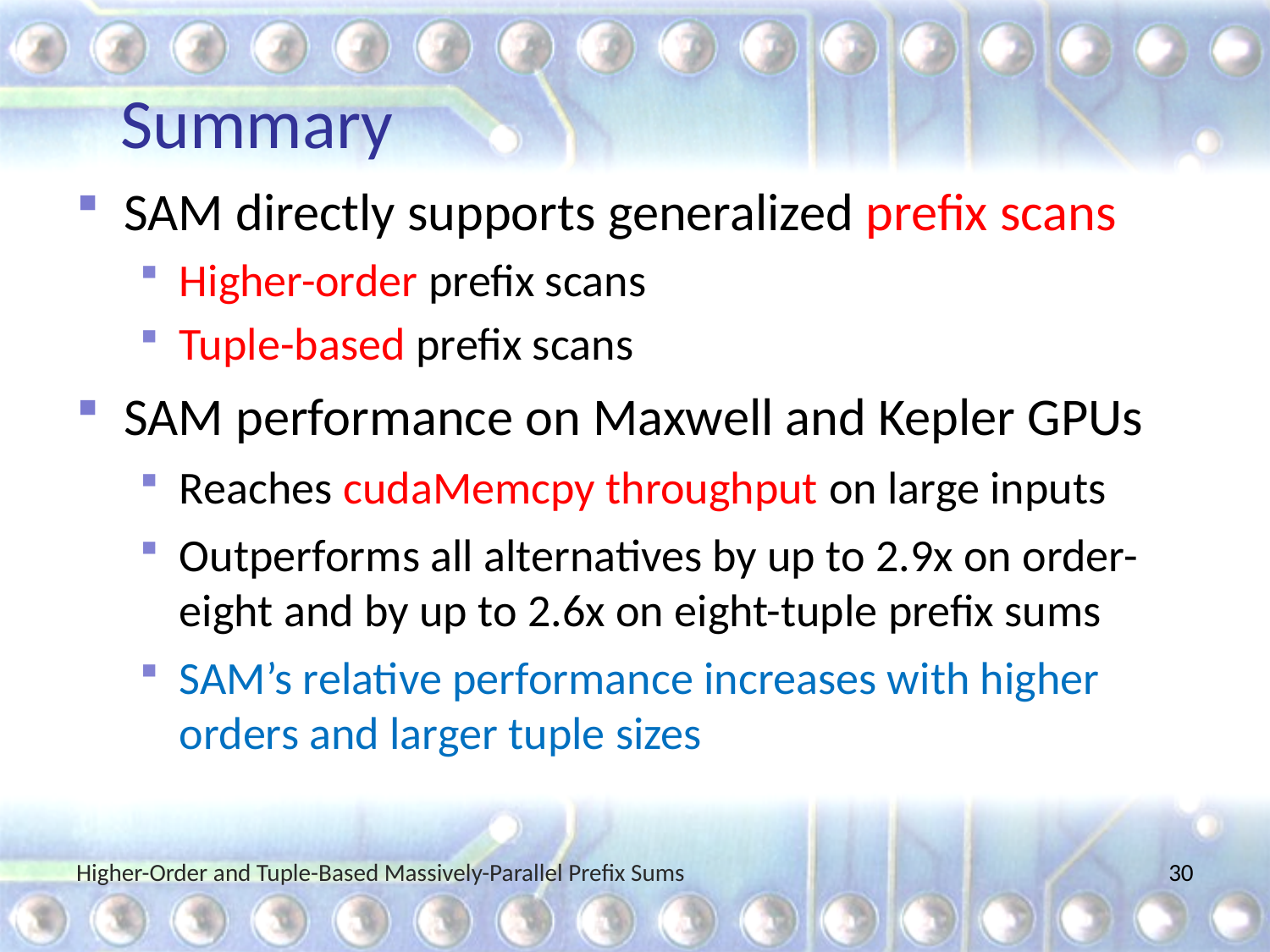

# Summary
SAM directly supports generalized prefix scans
Higher-order prefix scans
Tuple-based prefix scans
SAM performance on Maxwell and Kepler GPUs
Reaches cudaMemcpy throughput on large inputs
Outperforms all alternatives by up to 2.9x on order-eight and by up to 2.6x on eight-tuple prefix sums
SAM’s relative performance increases with higher orders and larger tuple sizes

Higher-Order and Tuple-Based Massively-Parallel Prefix Sums
30